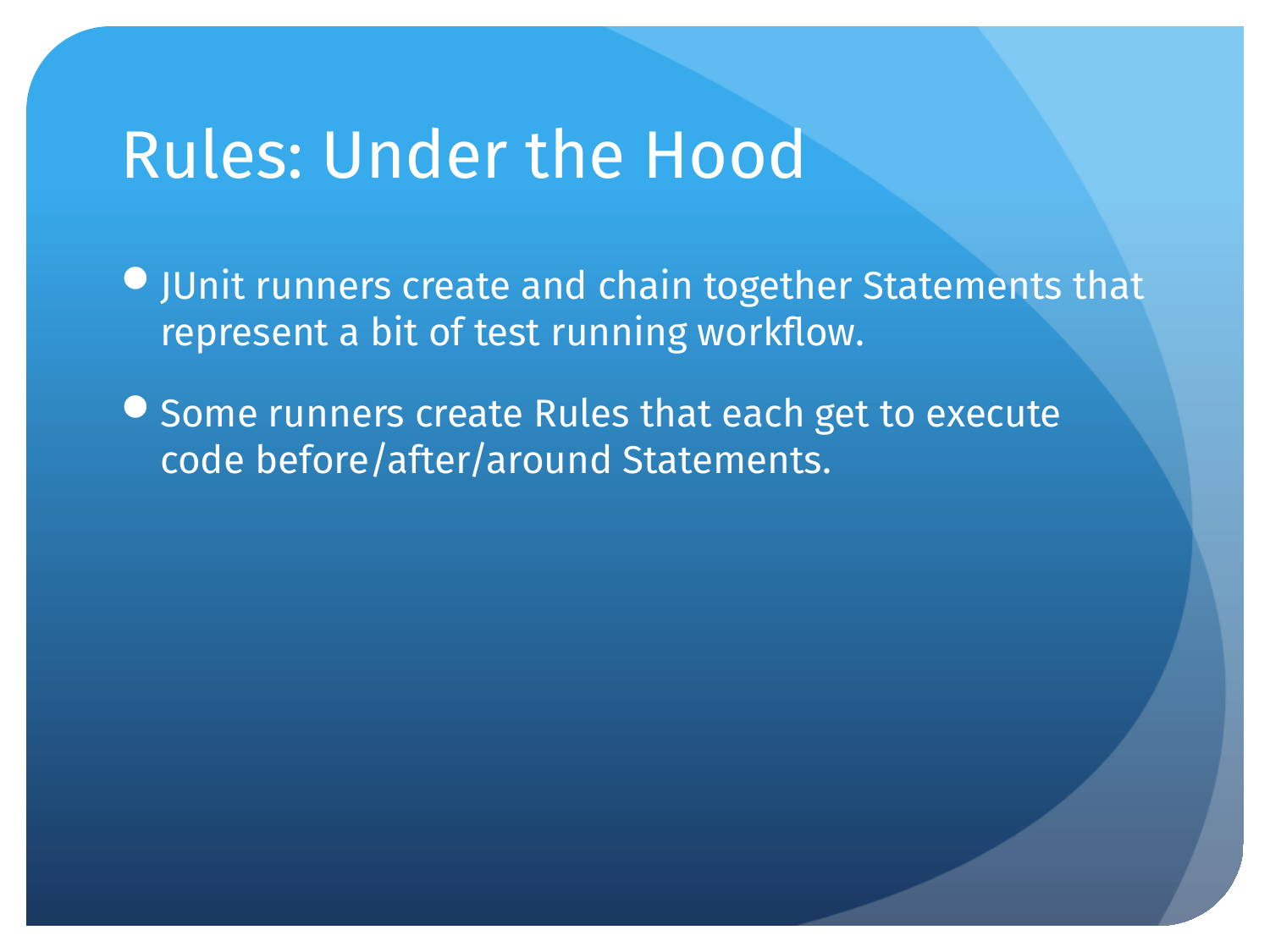

# Rules: Under the Hood
JUnit runners create and chain together Statements that represent a bit of test running workflow.
Some runners create Rules that each get to execute code before/after/around Statements.